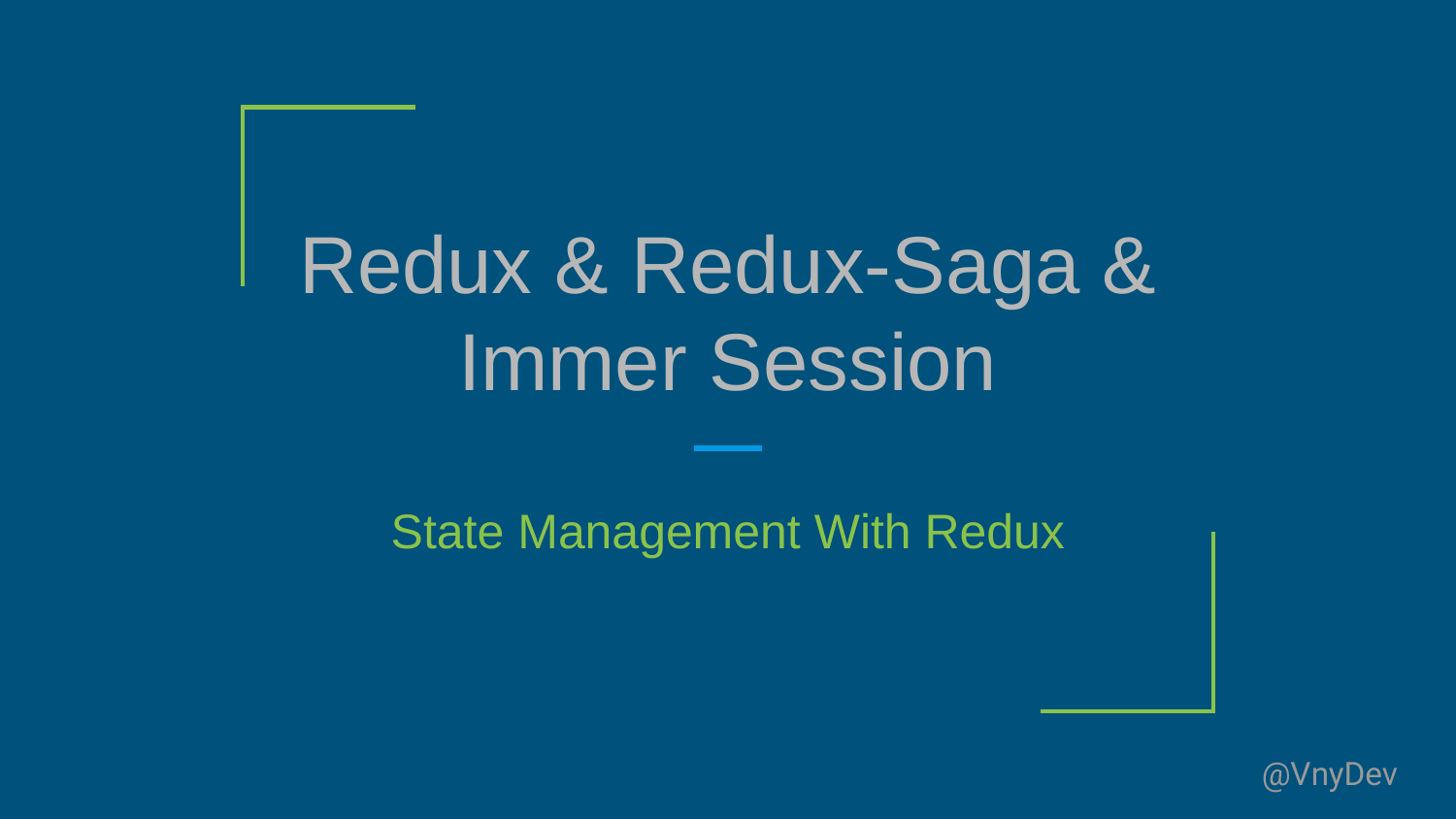

# Redux & Redux-Saga & Immer Session
State Management With Redux

@VnyDev